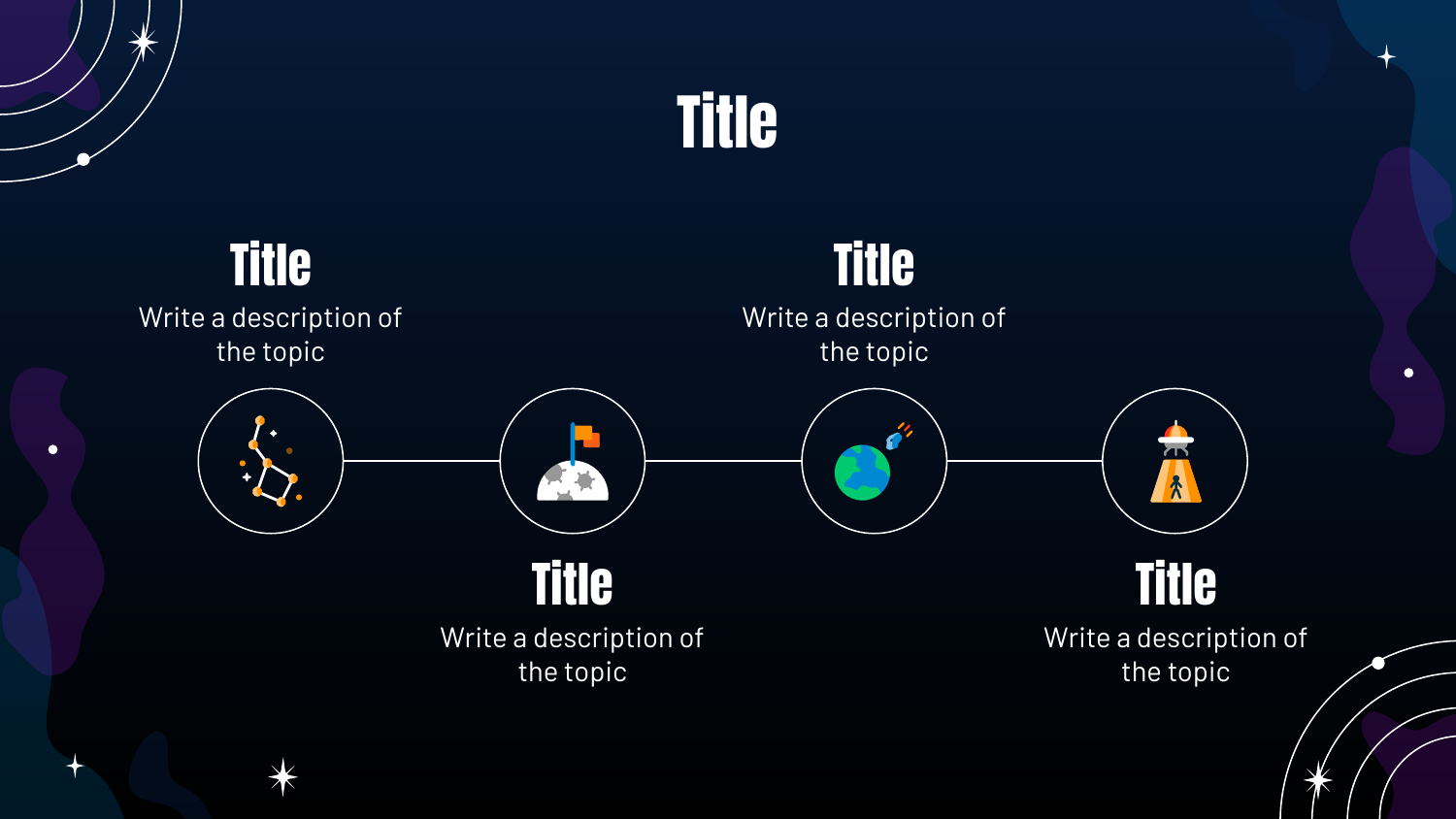

# Title
Title
Title
Write a description of the topic
Write a description of the topic

Title
Title
Write a description of the topic
Write a description of the topic